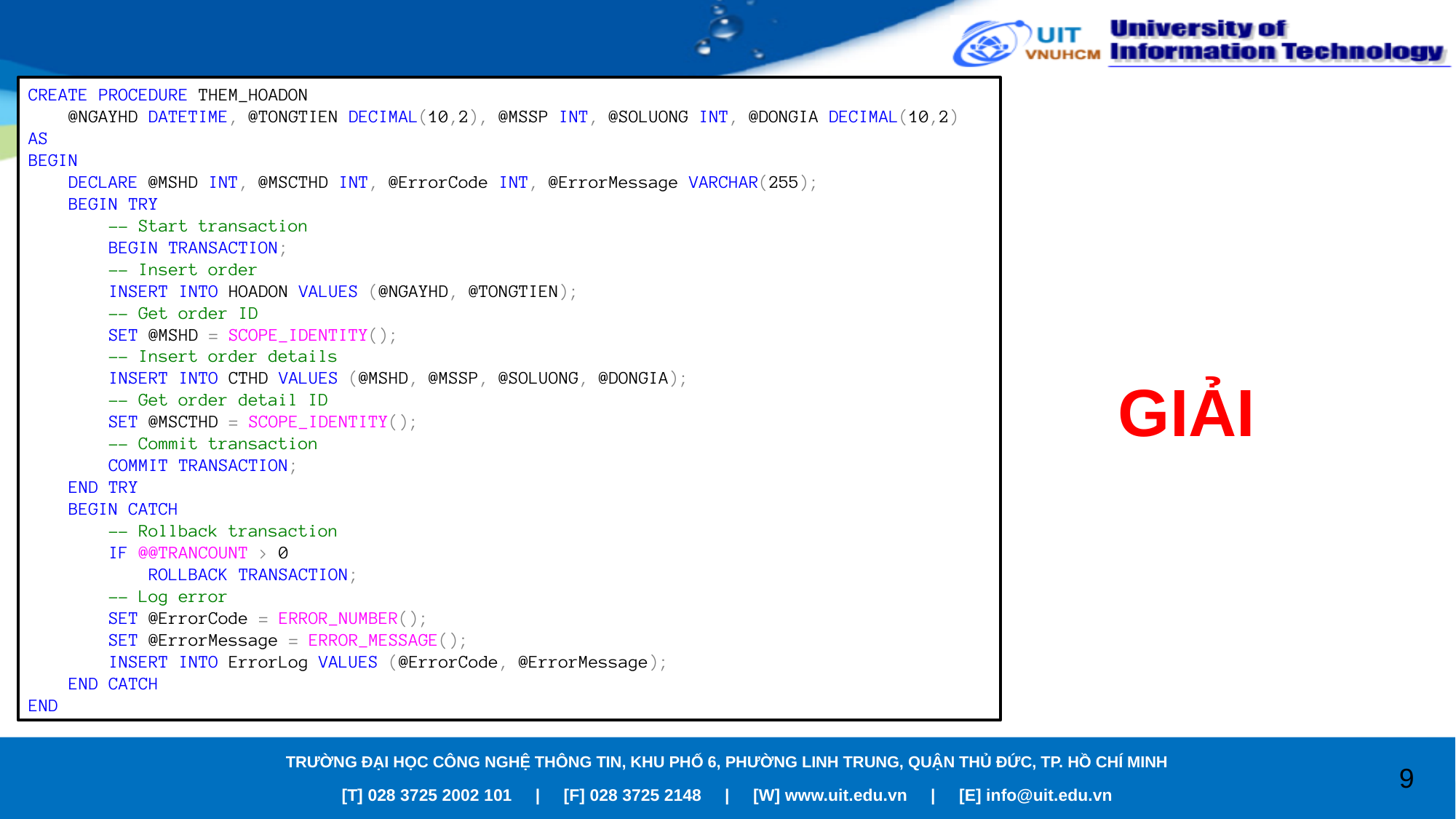

CREATE PROCEDURE THEM_HOADON
    @NGAYHD DATETIME, @TONGTIEN DECIMAL(10,2), @MSSP INT, @SOLUONG INT, @DONGIA DECIMAL(10,2)
AS
BEGIN
    DECLARE @MSHD INT, @MSCTHD INT, @ErrorCode INT, @ErrorMessage VARCHAR(255);
    BEGIN TRY
        -- Start transaction
        BEGIN TRANSACTION;
        -- Insert order
        INSERT INTO HOADON VALUES (@NGAYHD, @TONGTIEN);
        -- Get order ID
        SET @MSHD = SCOPE_IDENTITY();
        -- Insert order details
        INSERT INTO CTHD VALUES (@MSHD, @MSSP, @SOLUONG, @DONGIA);
        -- Get order detail ID
        SET @MSCTHD = SCOPE_IDENTITY();
        -- Commit transaction
        COMMIT TRANSACTION;
    END TRY
    BEGIN CATCH
        -- Rollback transaction
        IF @@TRANCOUNT > 0
            ROLLBACK TRANSACTION;
        -- Log error
        SET @ErrorCode = ERROR_NUMBER();
        SET @ErrorMessage = ERROR_MESSAGE();
        INSERT INTO ErrorLog VALUES (@ErrorCode, @ErrorMessage);
    END CATCH
END
# GIẢI